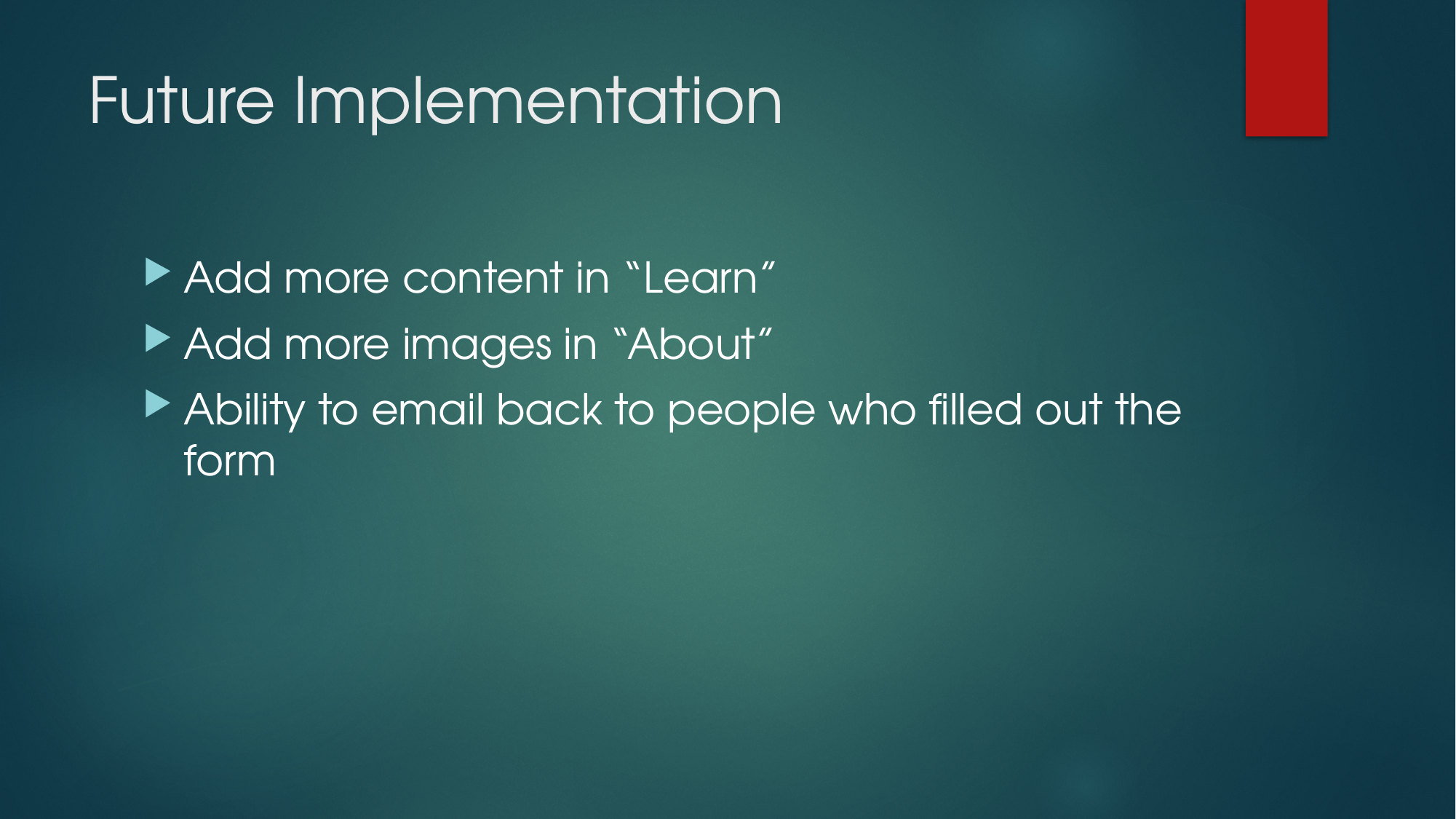

# Future Implementation
Add more content in “Learn”
Add more images in “About”
Ability to email back to people who filled out the form